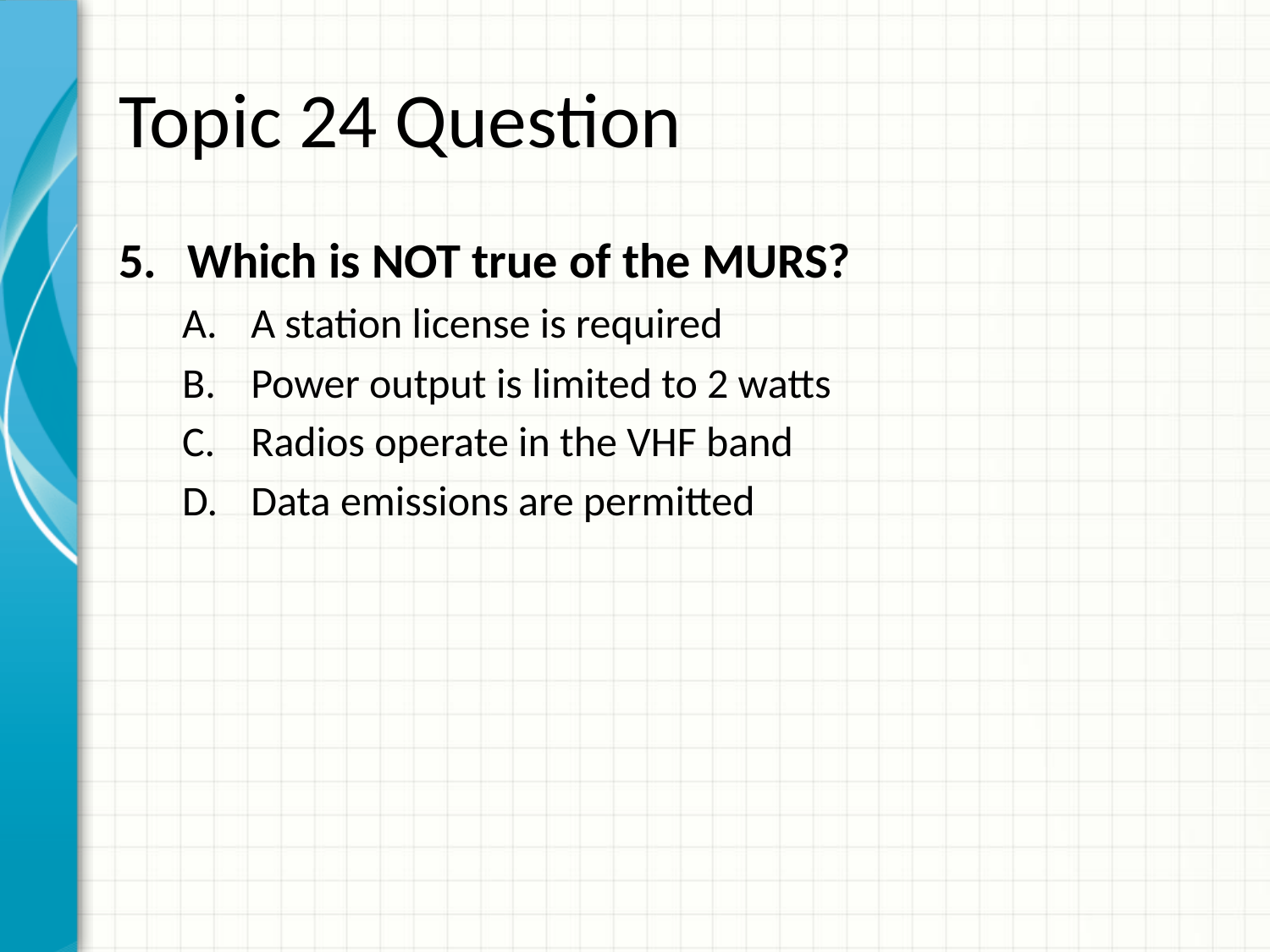

# Topic 24 Question
Which is NOT true of the MURS?
A station license is required
Power output is limited to 2 watts
Radios operate in the VHF band
Data emissions are permitted